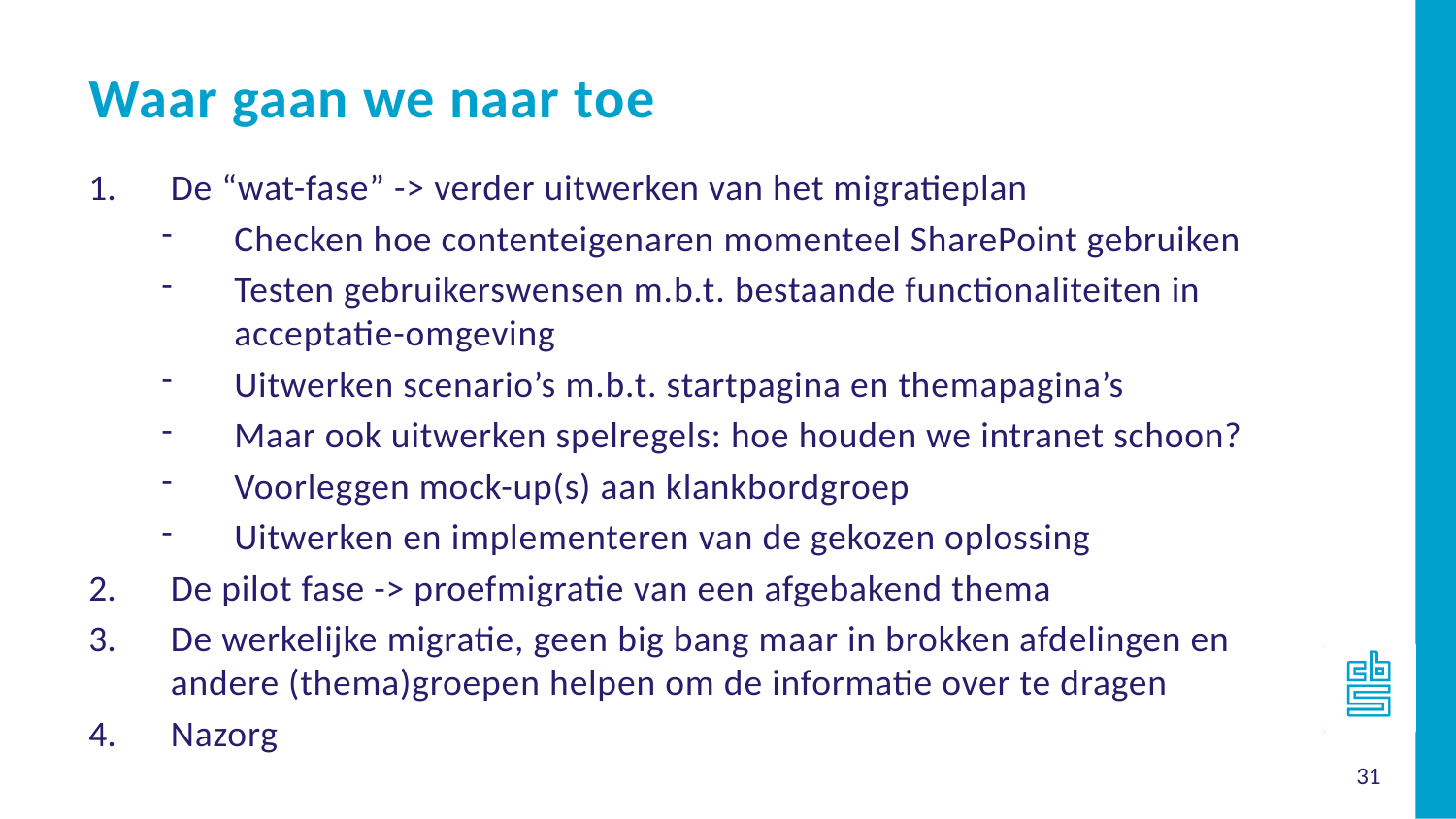

Waar gaan we naar toe
De “wat-fase” -> verder uitwerken van het migratieplan
Checken hoe contenteigenaren momenteel SharePoint gebruiken
Testen gebruikerswensen m.b.t. bestaande functionaliteiten in acceptatie-omgeving
Uitwerken scenario’s m.b.t. startpagina en themapagina’s
Maar ook uitwerken spelregels: hoe houden we intranet schoon?
Voorleggen mock-up(s) aan klankbordgroep
Uitwerken en implementeren van de gekozen oplossing
De pilot fase -> proefmigratie van een afgebakend thema
De werkelijke migratie, geen big bang maar in brokken afdelingen en andere (thema)groepen helpen om de informatie over te dragen
Nazorg
31